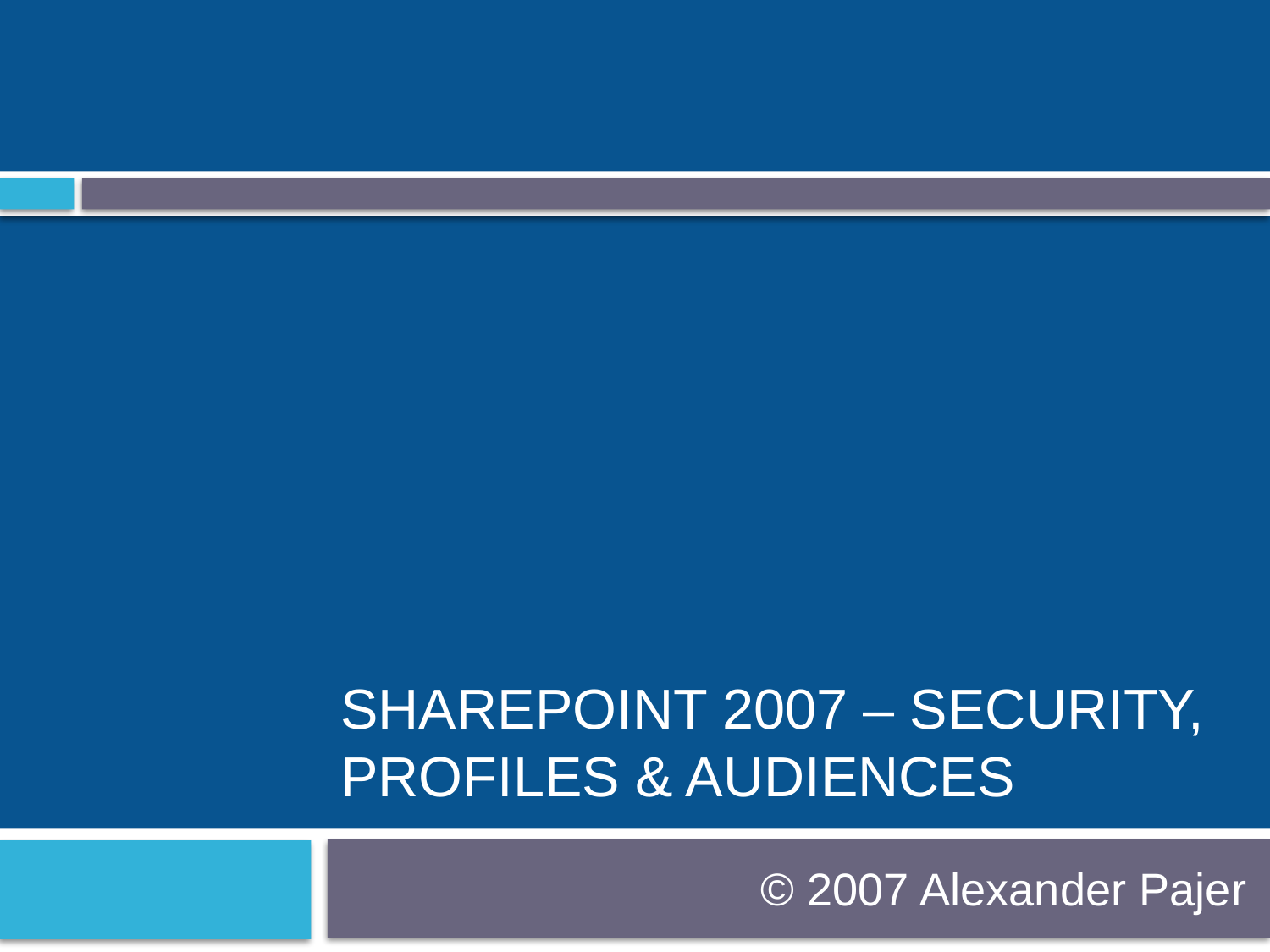

# SharePoint 2007 – Security, Profiles & Audiences
© 2007 Alexander Pajer